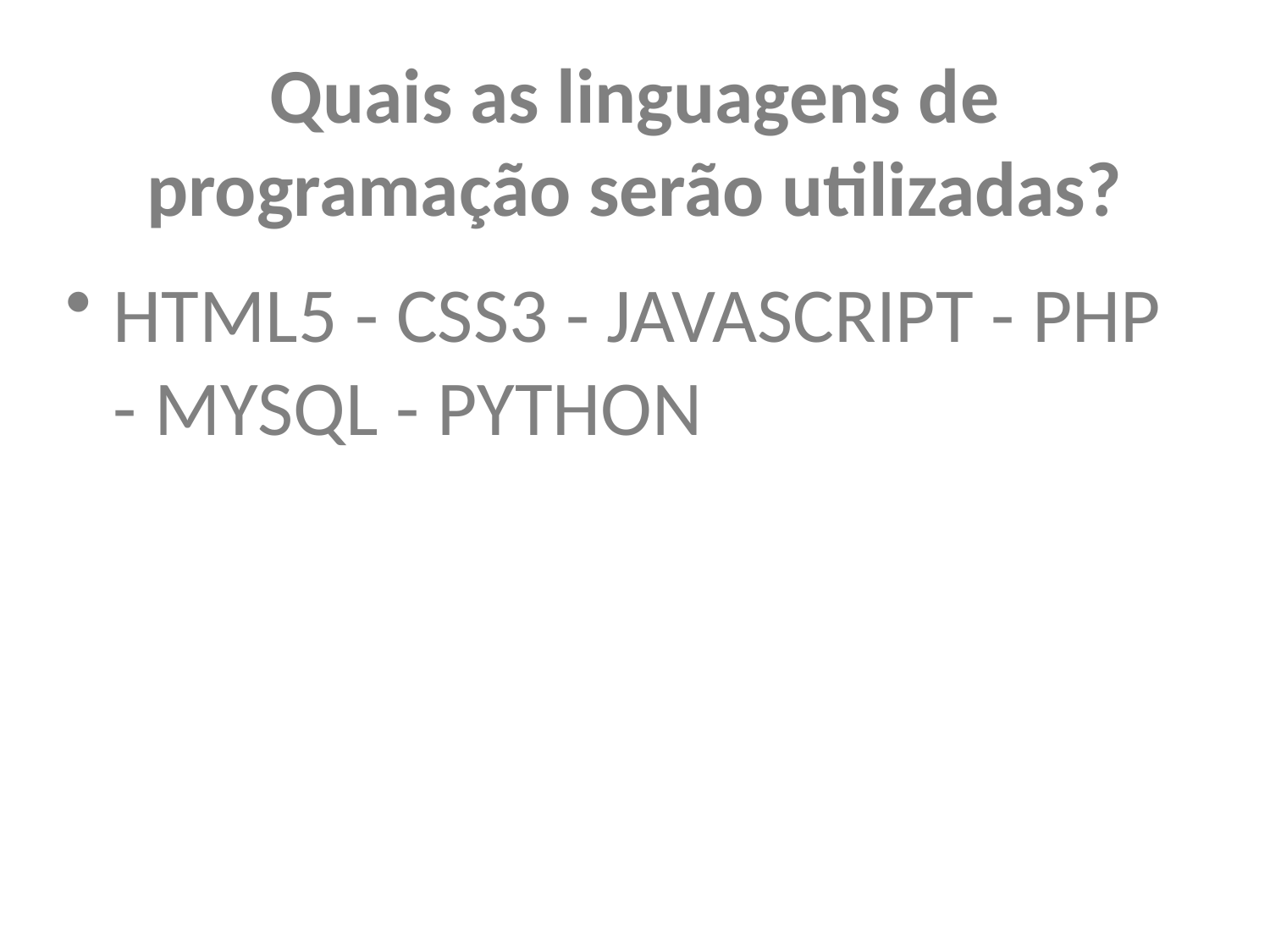

# Quais as linguagens de programação serão utilizadas?

HTML5 - CSS3 - JAVASCRIPT - PHP - MYSQL - PYTHON